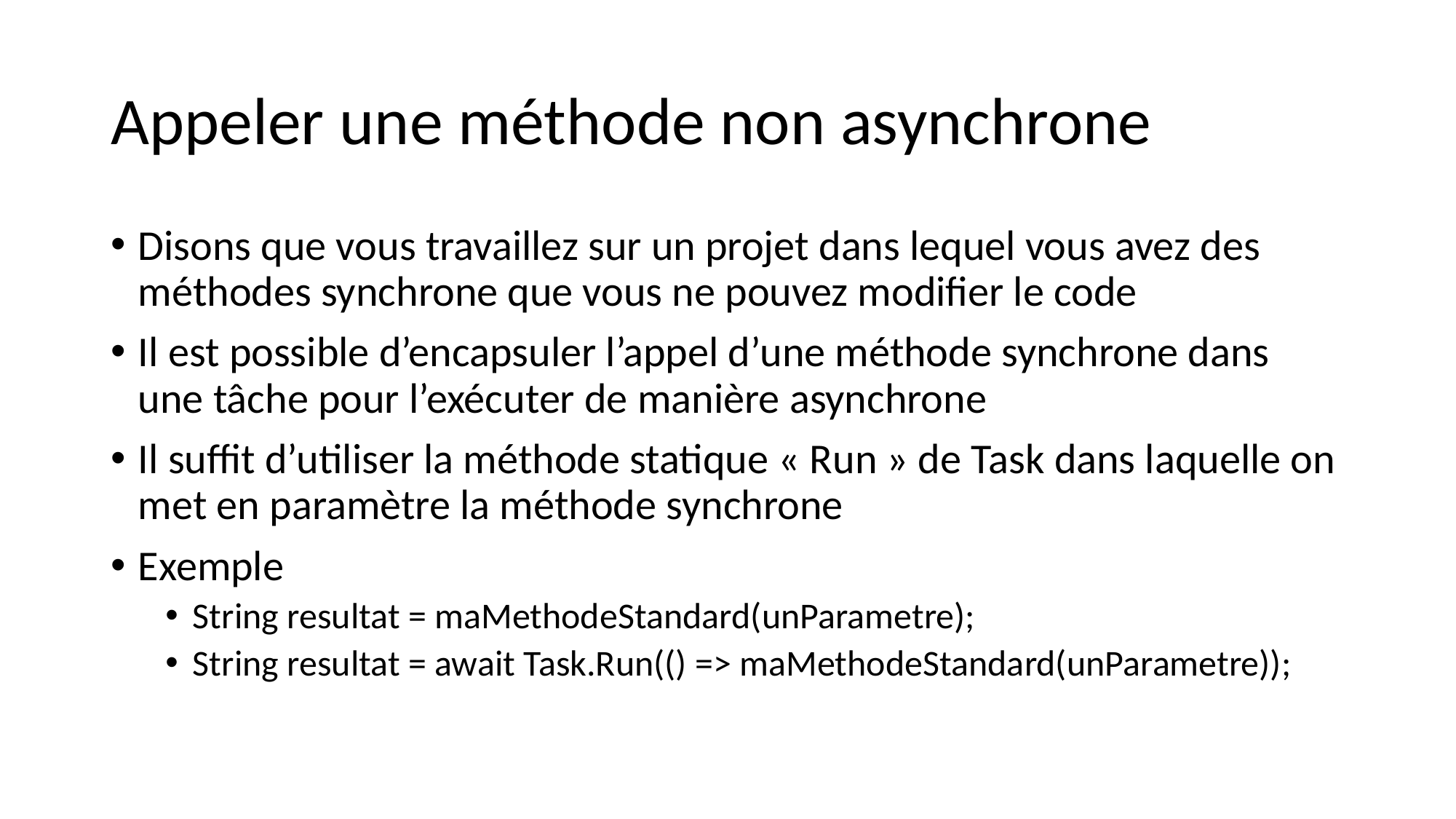

# Appeler une méthode non asynchrone
Disons que vous travaillez sur un projet dans lequel vous avez des méthodes synchrone que vous ne pouvez modifier le code
Il est possible d’encapsuler l’appel d’une méthode synchrone dans une tâche pour l’exécuter de manière asynchrone
Il suffit d’utiliser la méthode statique « Run » de Task dans laquelle on met en paramètre la méthode synchrone
Exemple
String resultat = maMethodeStandard(unParametre);
String resultat = await Task.Run(() => maMethodeStandard(unParametre));